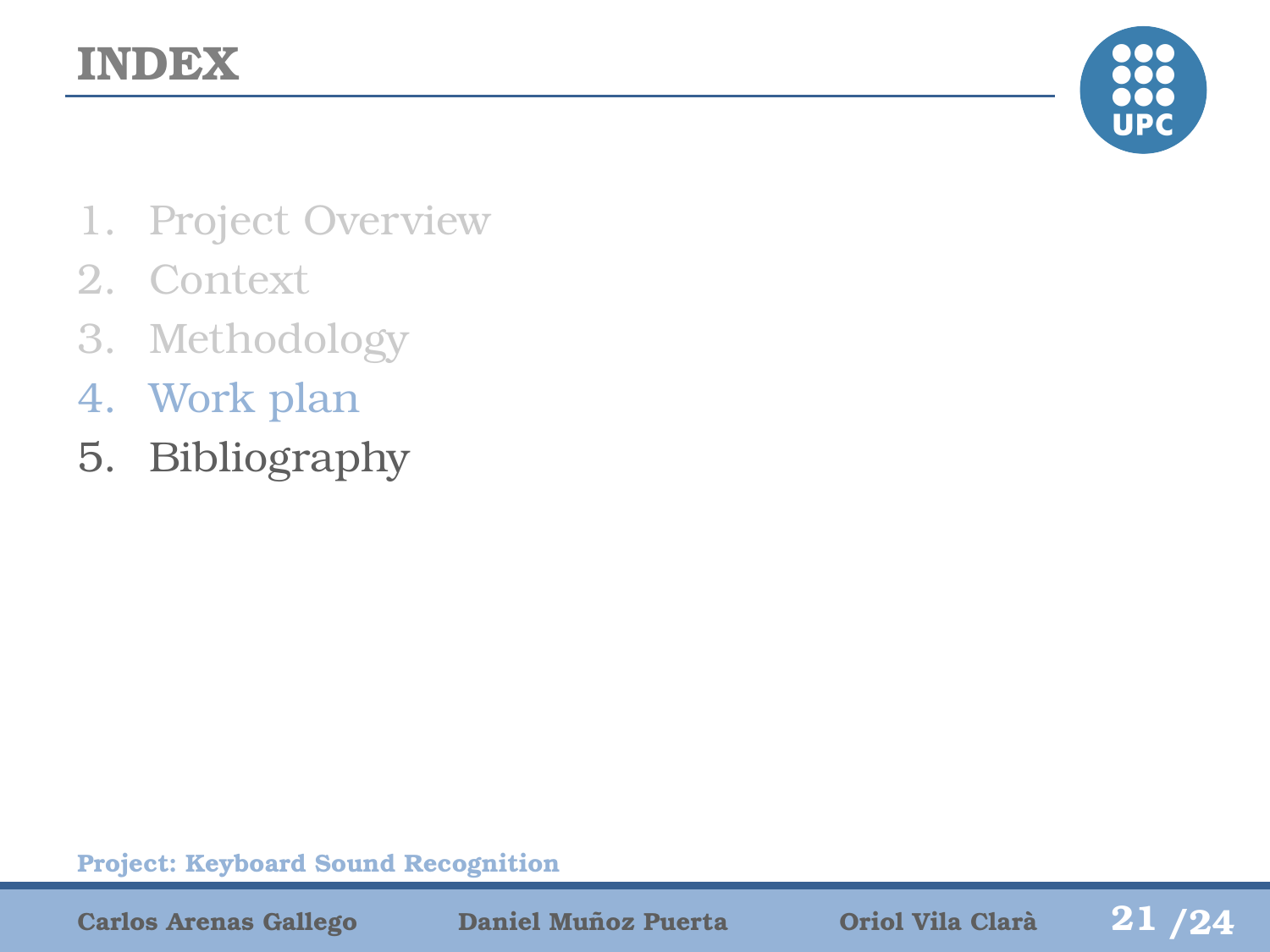

# INDEX

Project Overview
Context
Methodology
Work plan
Bibliography

21